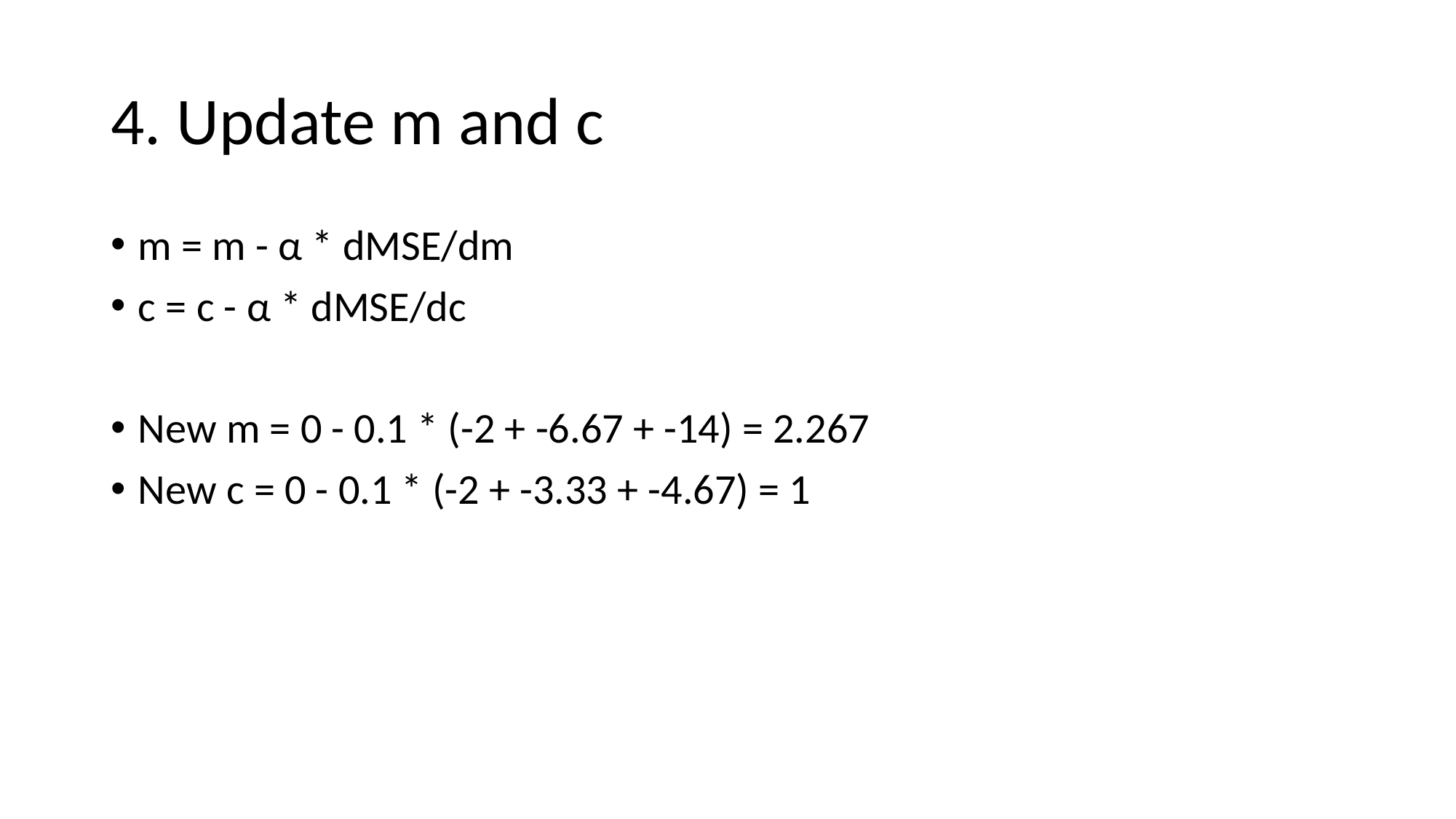

# 4. Update m and c
m = m - α * dMSE/dm
c = c - α * dMSE/dc

New m = 0 - 0.1 * (-2 + -6.67 + -14) = 2.267
New c = 0 - 0.1 * (-2 + -3.33 + -4.67) = 1